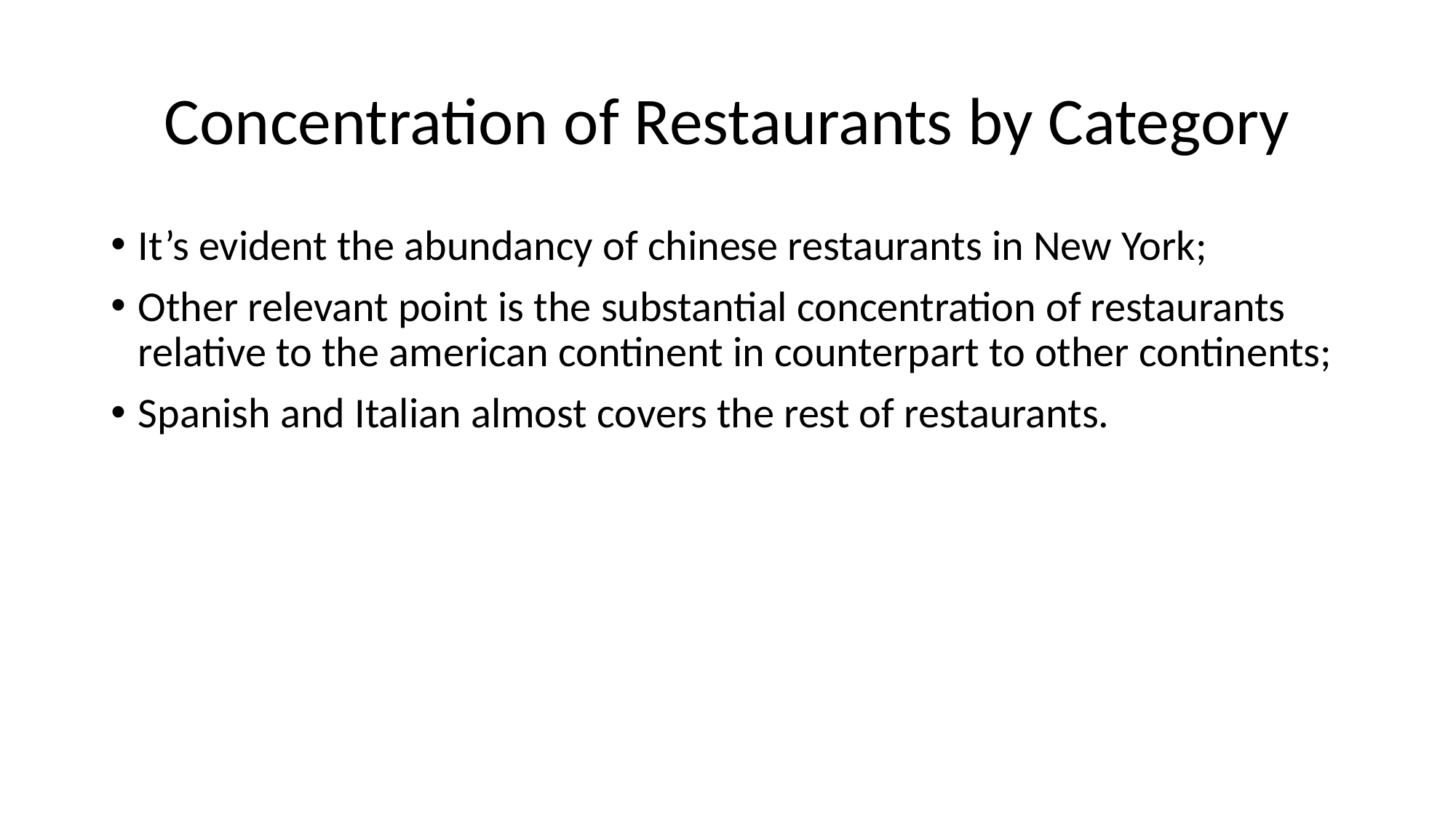

# Concentration of Restaurants by Category
It’s evident the abundancy of chinese restaurants in New York;
Other relevant point is the substantial concentration of restaurants relative to the american continent in counterpart to other continents;
Spanish and Italian almost covers the rest of restaurants.